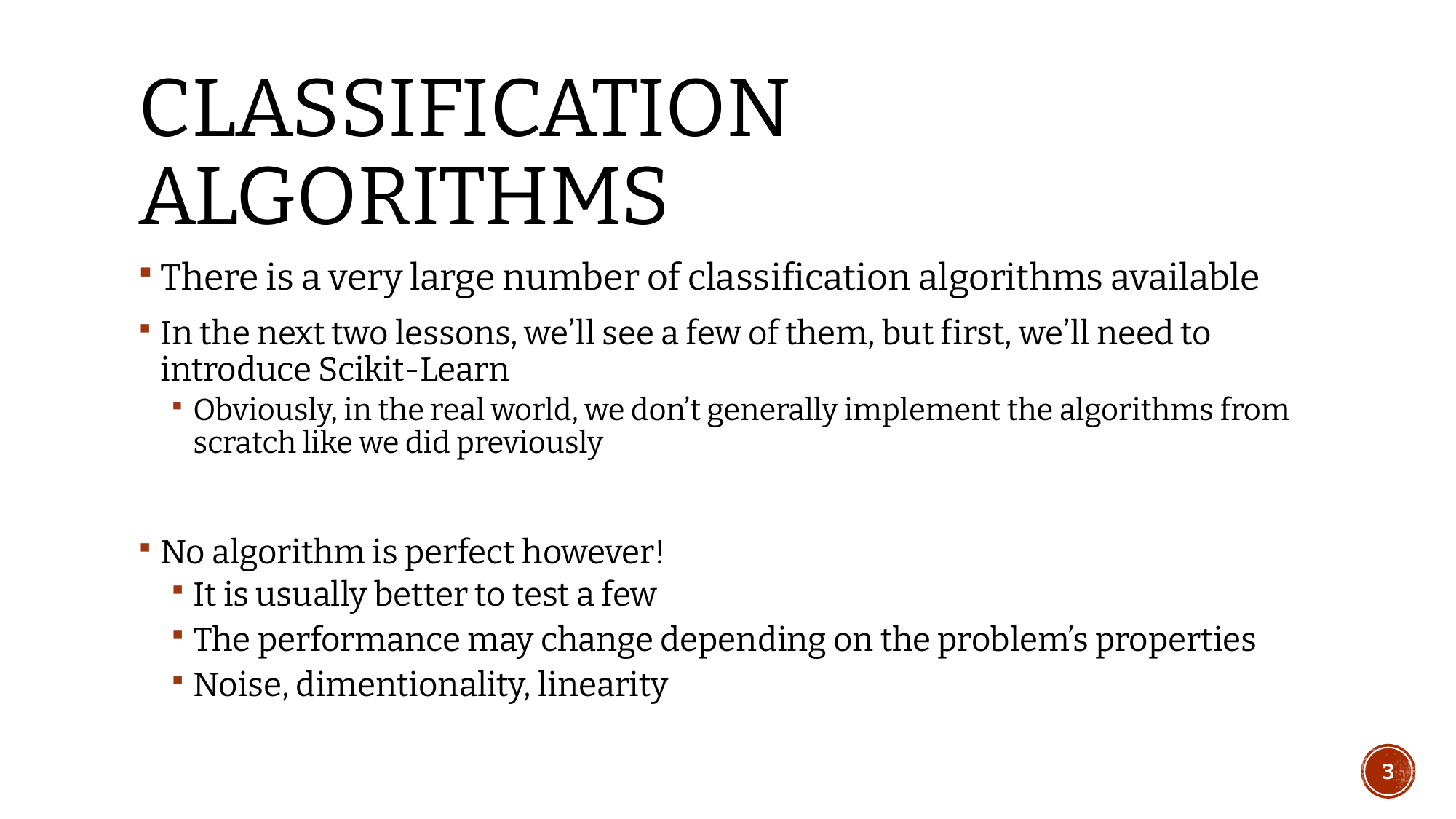

# Classification algorithms
There is a very large number of classification algorithms available
In the next two lessons, we’ll see a few of them, but first, we’ll need to introduce Scikit-Learn
Obviously, in the real world, we don’t generally implement the algorithms from scratch like we did previously

No algorithm is perfect however!
It is usually better to test a few
The performance may change depending on the problem’s properties
Noise, dimentionality, linearity

3